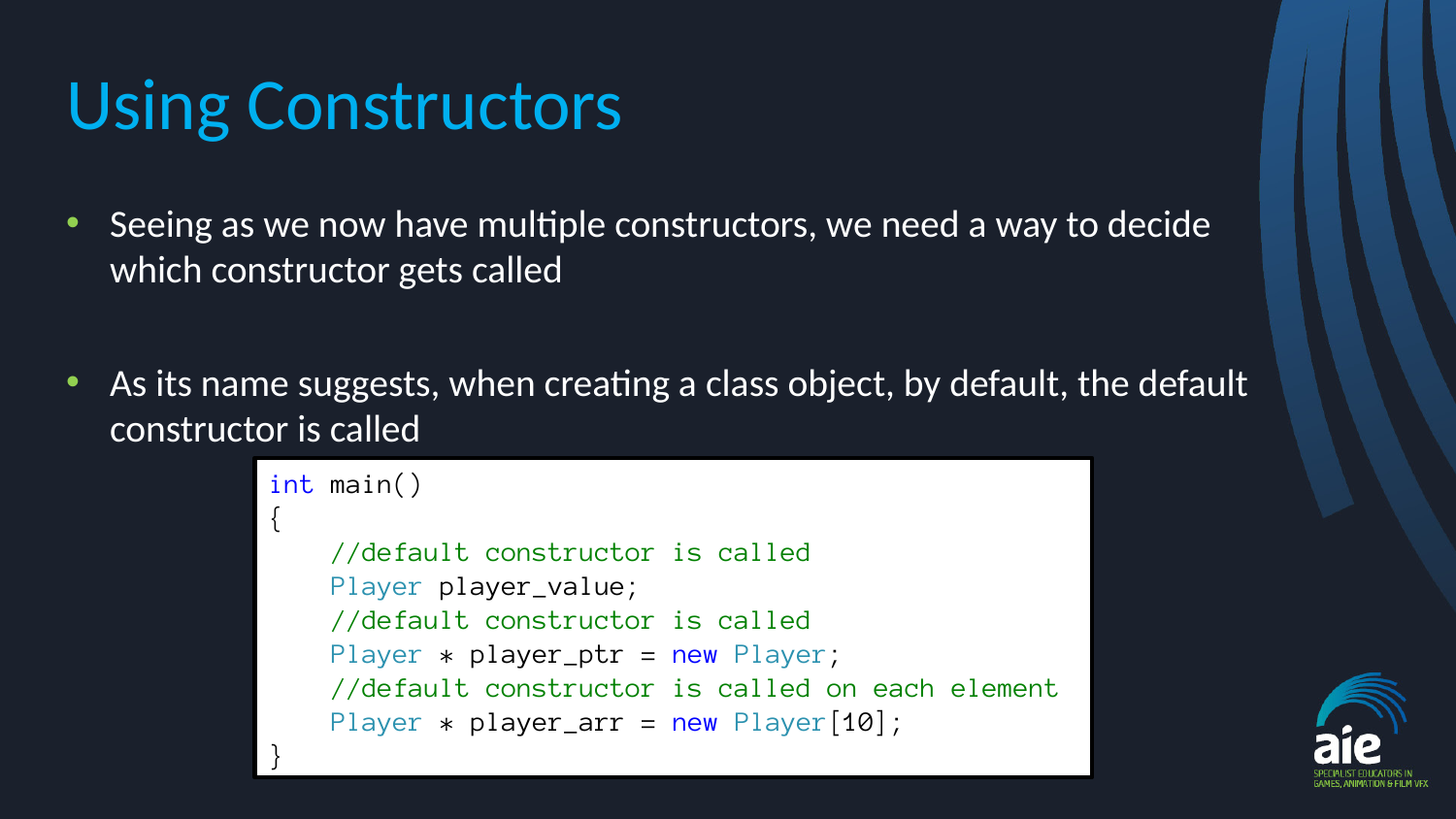

# Using Constructors
Seeing as we now have multiple constructors, we need a way to decide which constructor gets called

As its name suggests, when creating a class object, by default, the default constructor is called
int main()
{
    //default constructor is called
    Player player_value;
    //default constructor is called
    Player * player_ptr = new Player;
    //default constructor is called on each element
    Player * player_arr = new Player[10];
}